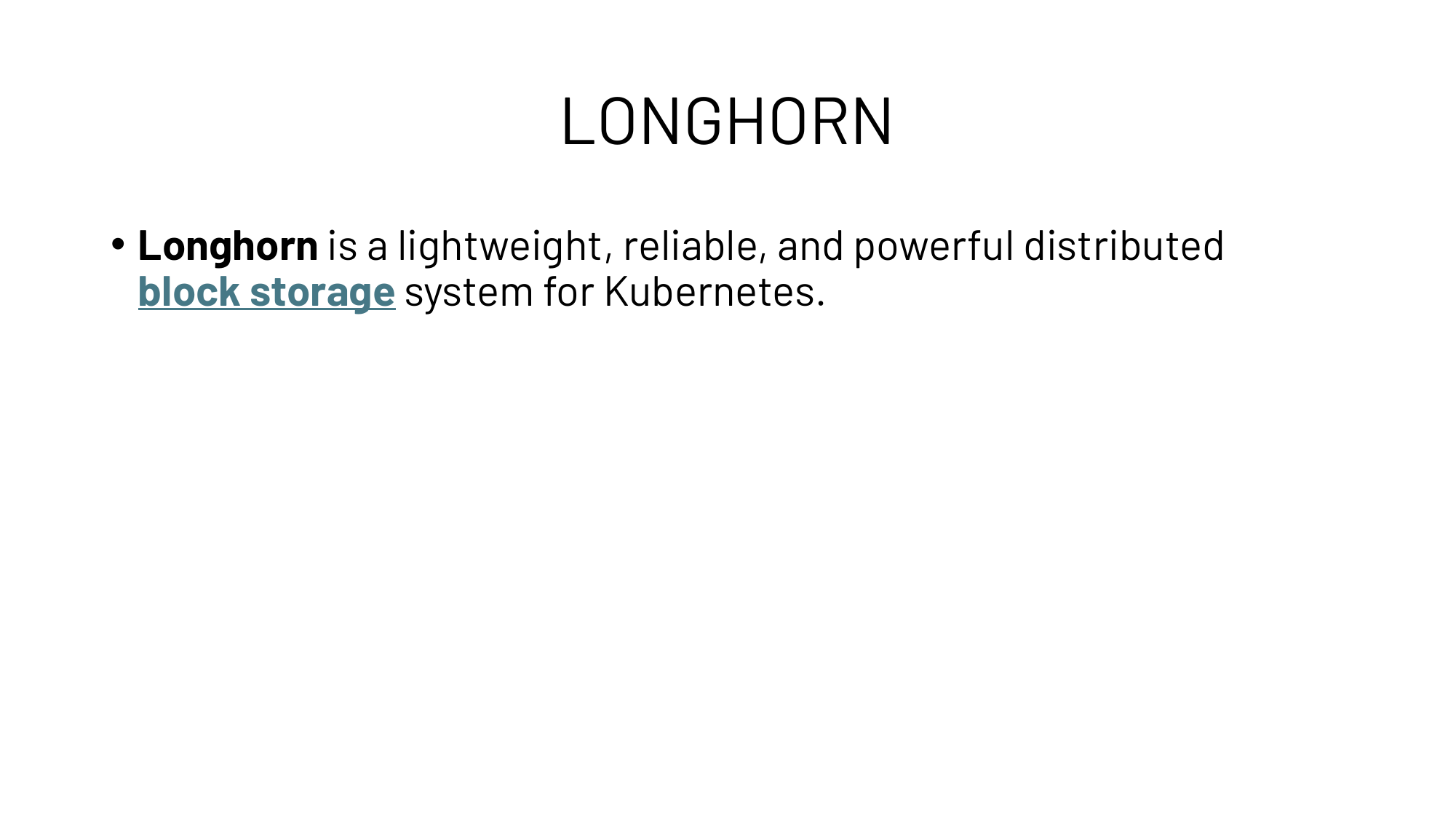

# LONGHORN
Longhorn is a lightweight, reliable, and powerful distributed block storage system for Kubernetes.